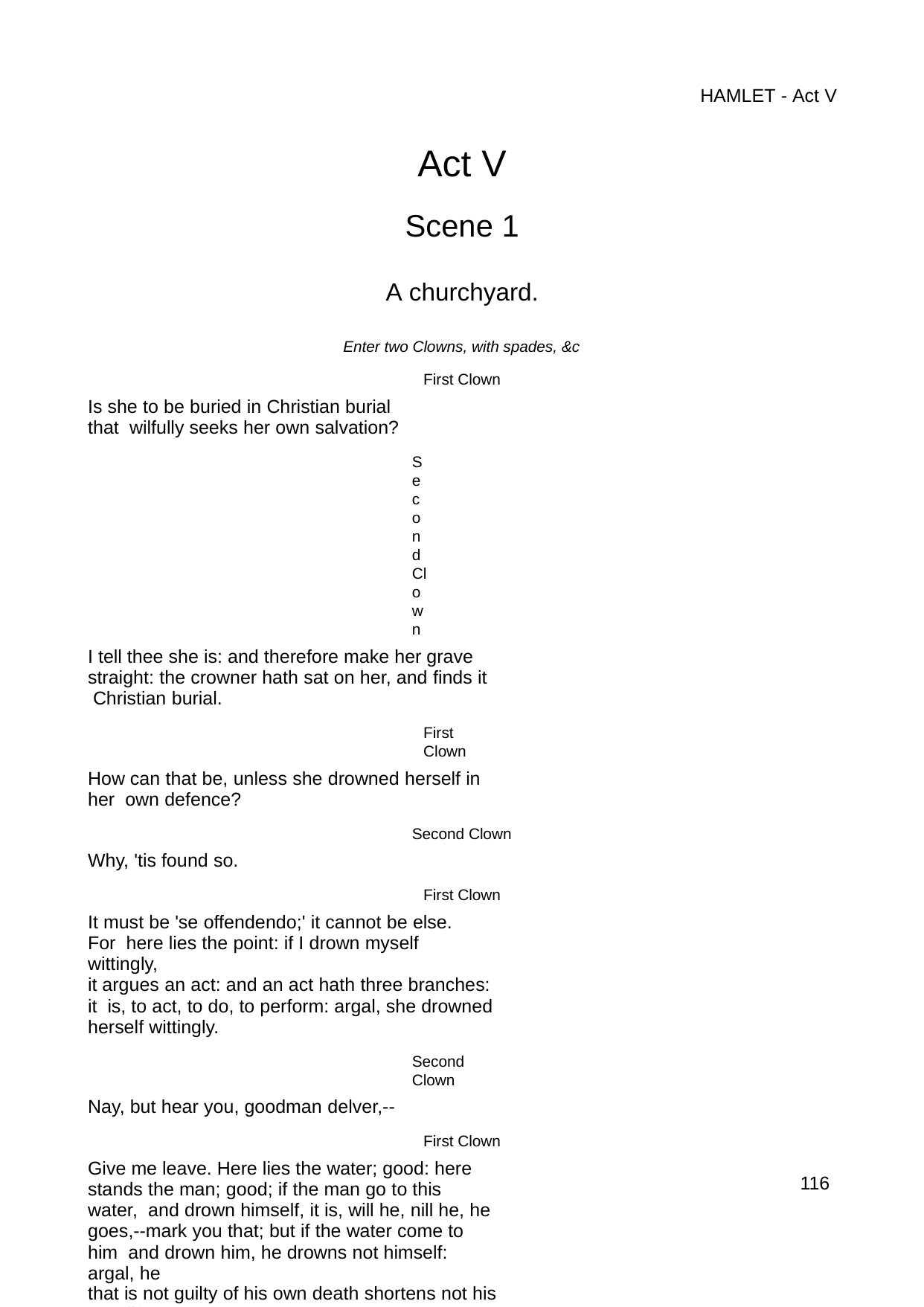

HAMLET - Act V
# Act V
Scene 1

A churchyard.
Enter two Clowns, with spades, &c
First Clown
Is she to be buried in Christian burial that  wilfully seeks her own salvation?
Second Clown
I tell thee she is: and therefore make her grave  straight: the crowner hath sat on her, and finds it  Christian burial.
First Clown
How can that be, unless she drowned herself in her  own defence?
Second Clown
Why, 'tis found so.
First Clown
It must be 'se offendendo;' it cannot be else. For  here lies the point: if I drown myself wittingly,
it argues an act: and an act hath three branches: it  is, to act, to do, to perform: argal, she drowned  herself wittingly.
Second Clown
Nay, but hear you, goodman delver,--
First Clown
Give me leave. Here lies the water; good: here  stands the man; good; if the man go to this water,  and drown himself, it is, will he, nill he, he
goes,--mark you that; but if the water come to him  and drown him, he drowns not himself: argal, he
that is not guilty of his own death shortens not his own life.
Second Clown
But is this law?
First Clown
116